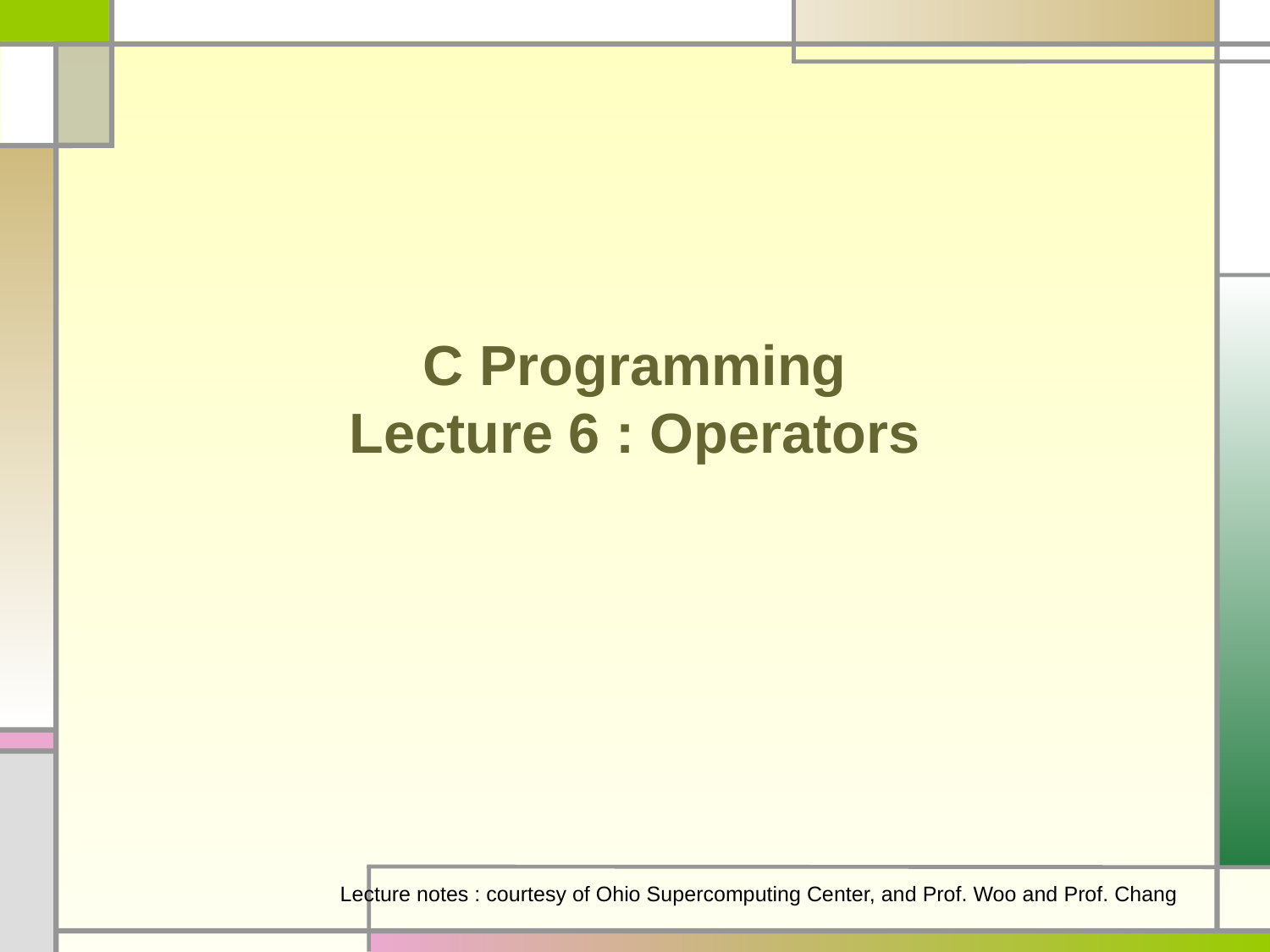

# C Programming Lecture 6 : Operators
Lecture notes : courtesy of Ohio Supercomputing Center, and Prof. Woo and Prof. Chang